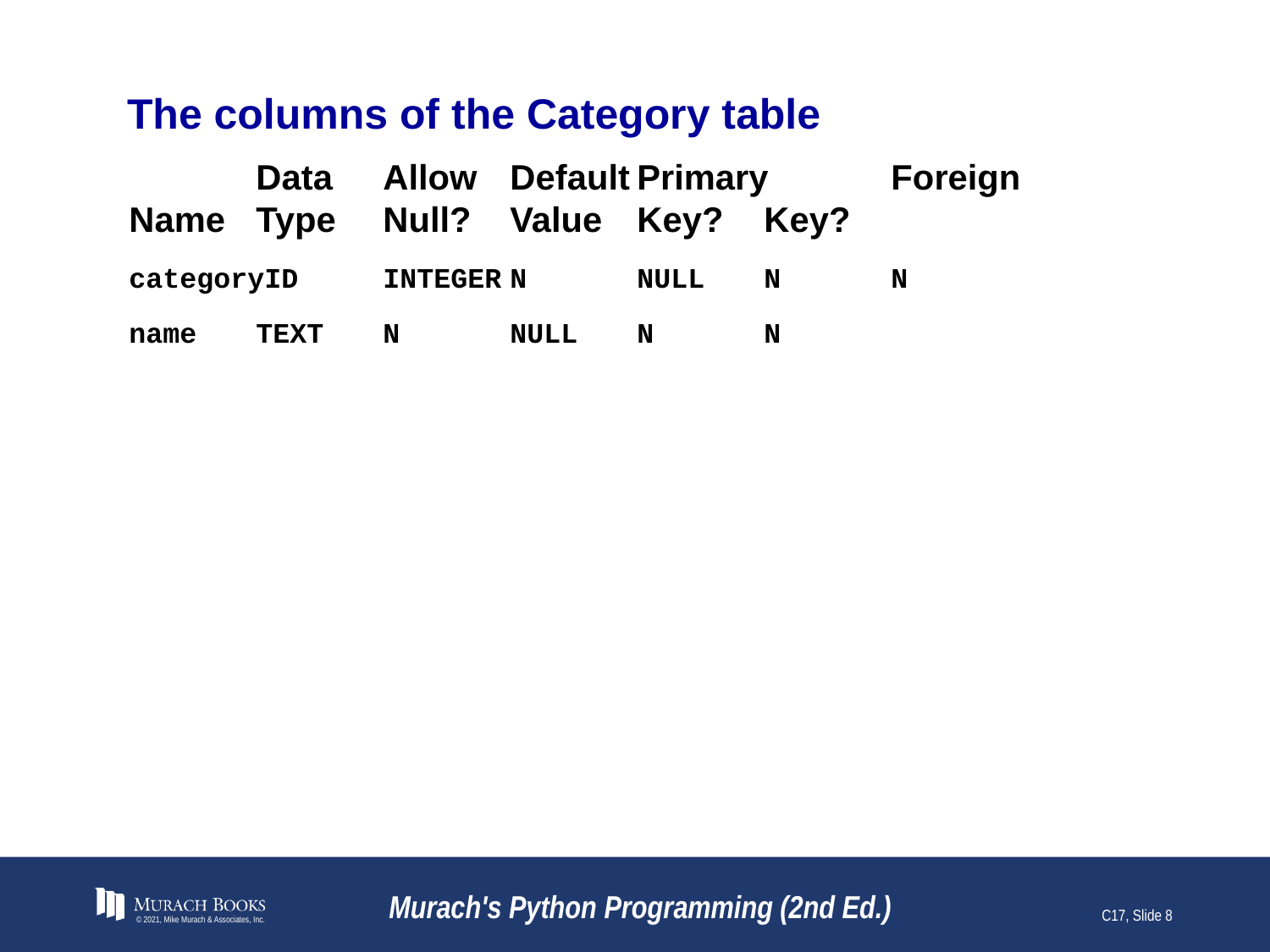

# The columns of the Category table
	Data	Allow	Default	Primary	Foreign
Name	Type	Null?	Value	Key?	Key?
categoryID	INTEGER	N	NULL	N	N
name	TEXT	N	NULL	N	N

© 2021, Mike Murach & Associates, Inc.
Murach's Python Programming (2nd Ed.)

C17, Slide 8